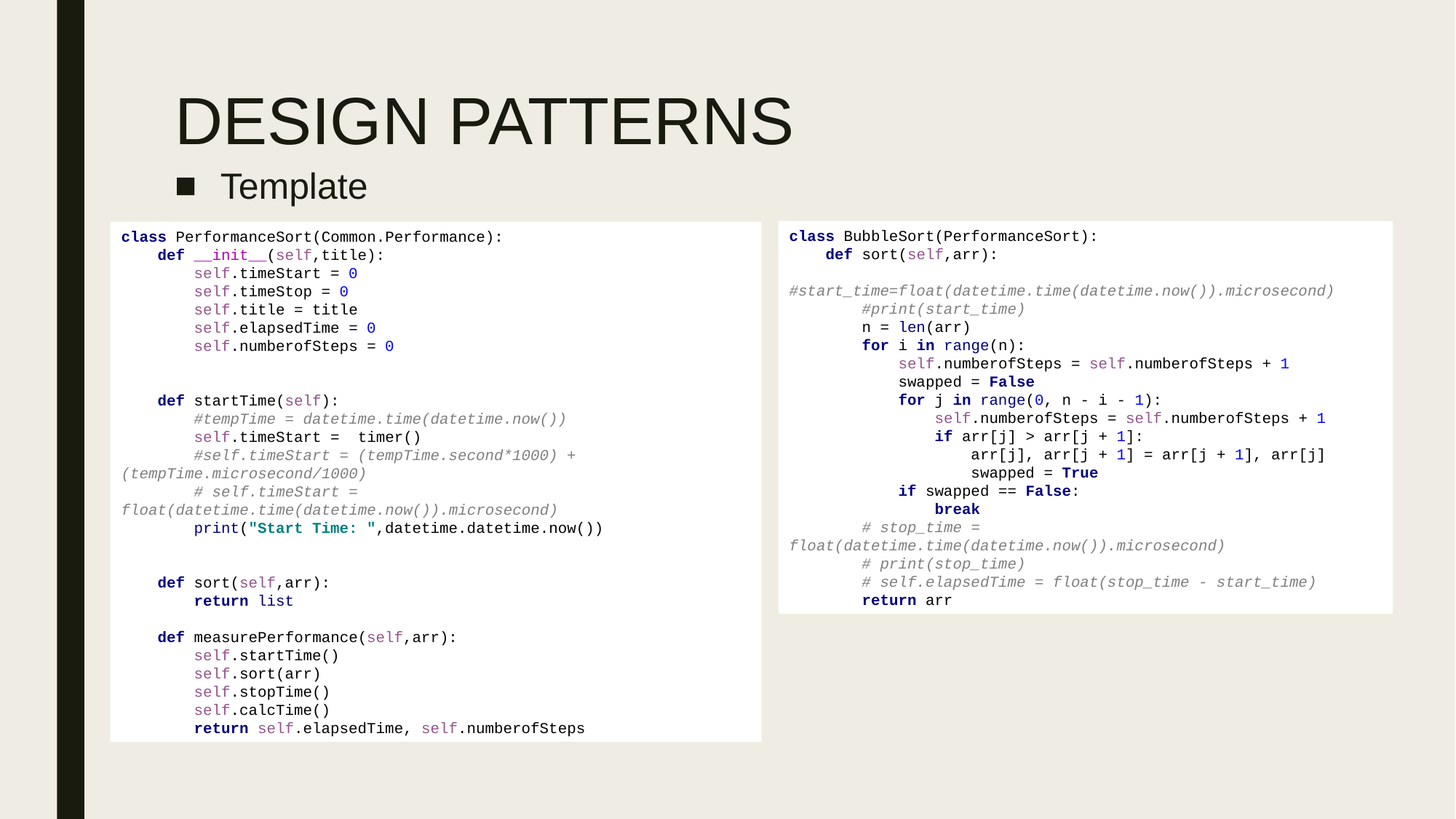

# DESIGN PATTERNS
Template

class PerformanceSort(Common.Performance):
    def __init__(self,title):
        self.timeStart = 0
        self.timeStop = 0
        self.title = title
        self.elapsedTime = 0
        self.numberofSteps = 0
    def startTime(self):
        #tempTime = datetime.time(datetime.now())
        self.timeStart =  timer()
        #self.timeStart = (tempTime.second*1000) + (tempTime.microsecond/1000)
        # self.timeStart = float(datetime.time(datetime.now()).microsecond)
        print("Start Time: ",datetime.datetime.now())
    def sort(self,arr):
        return list
    def measurePerformance(self,arr):
        self.startTime()
        self.sort(arr)
        self.stopTime()
        self.calcTime()
        return self.elapsedTime, self.numberofSteps
class BubbleSort(PerformanceSort):
    def sort(self,arr):
        #start_time=float(datetime.time(datetime.now()).microsecond)
        #print(start_time)
        n = len(arr)
        for i in range(n):
            self.numberofSteps = self.numberofSteps + 1
            swapped = False
            for j in range(0, n - i - 1):
                self.numberofSteps = self.numberofSteps + 1
                if arr[j] > arr[j + 1]:
                    arr[j], arr[j + 1] = arr[j + 1], arr[j]
                    swapped = True
            if swapped == False:
                break
        # stop_time = float(datetime.time(datetime.now()).microsecond)
        # print(stop_time)
        # self.elapsedTime = float(stop_time - start_time)
        return arr